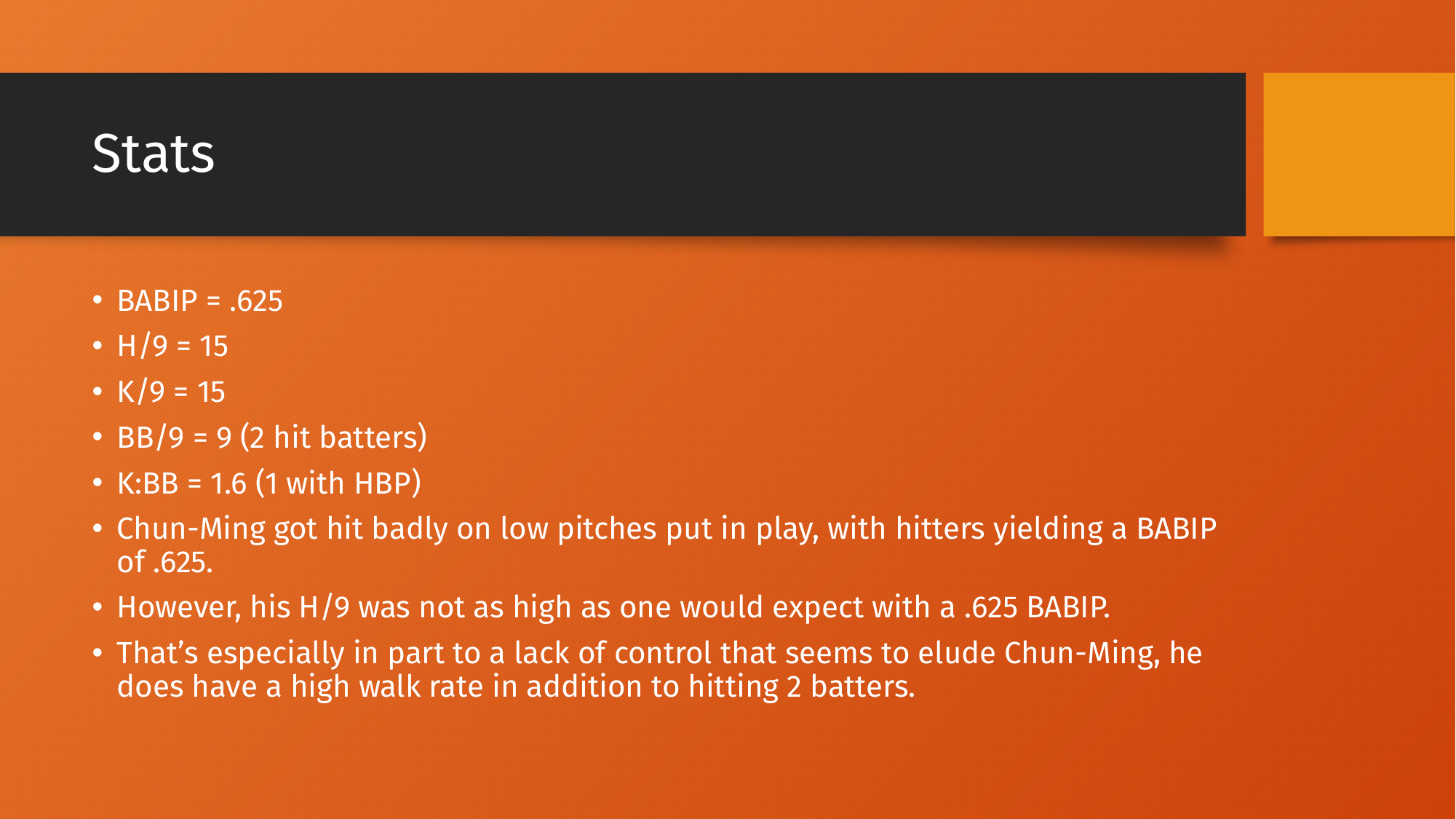

# Stats
BABIP = .625
H/9 = 15
K/9 = 15
BB/9 = 9 (2 hit batters)
K:BB = 1.6 (1 with HBP)
Chun-Ming got hit badly on low pitches put in play, with hitters yielding a BABIP of .625.
However, his H/9 was not as high as one would expect with a .625 BABIP.
That’s especially in part to a lack of control that seems to elude Chun-Ming, he does have a high walk rate in addition to hitting 2 batters.